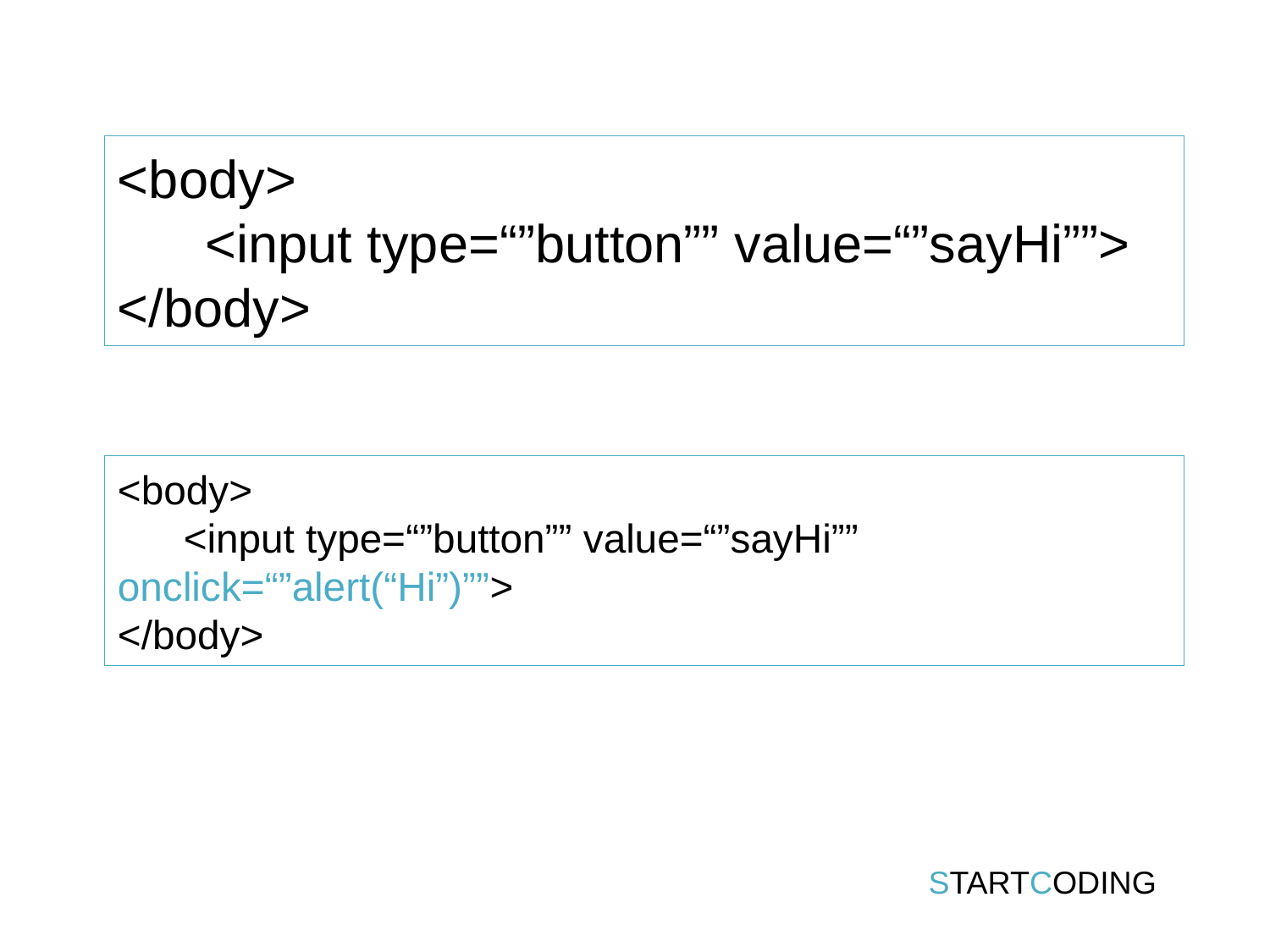

<body>
	<input type=“”button”” value=“”sayHi””>
</body>
<body>
	<input type=“”button”” value=“”sayHi”” 	onclick=“”alert(“Hi”)””>
</body>
STARTCODING